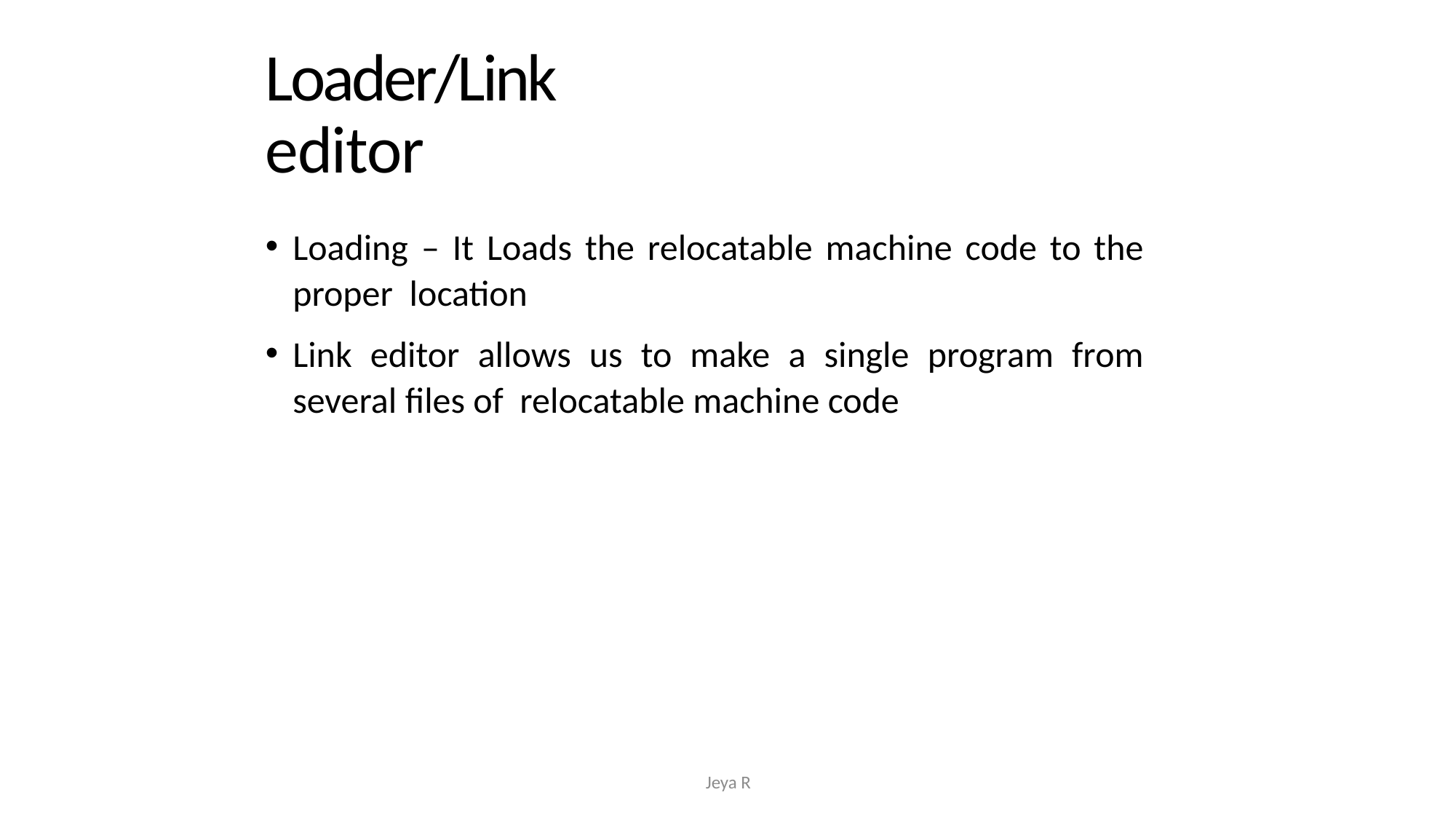

# Loader/Link editor
Loading – It Loads the relocatable machine code to the proper  location
Link editor allows us to make a single program from several files of  relocatable machine code
42
Jeya R